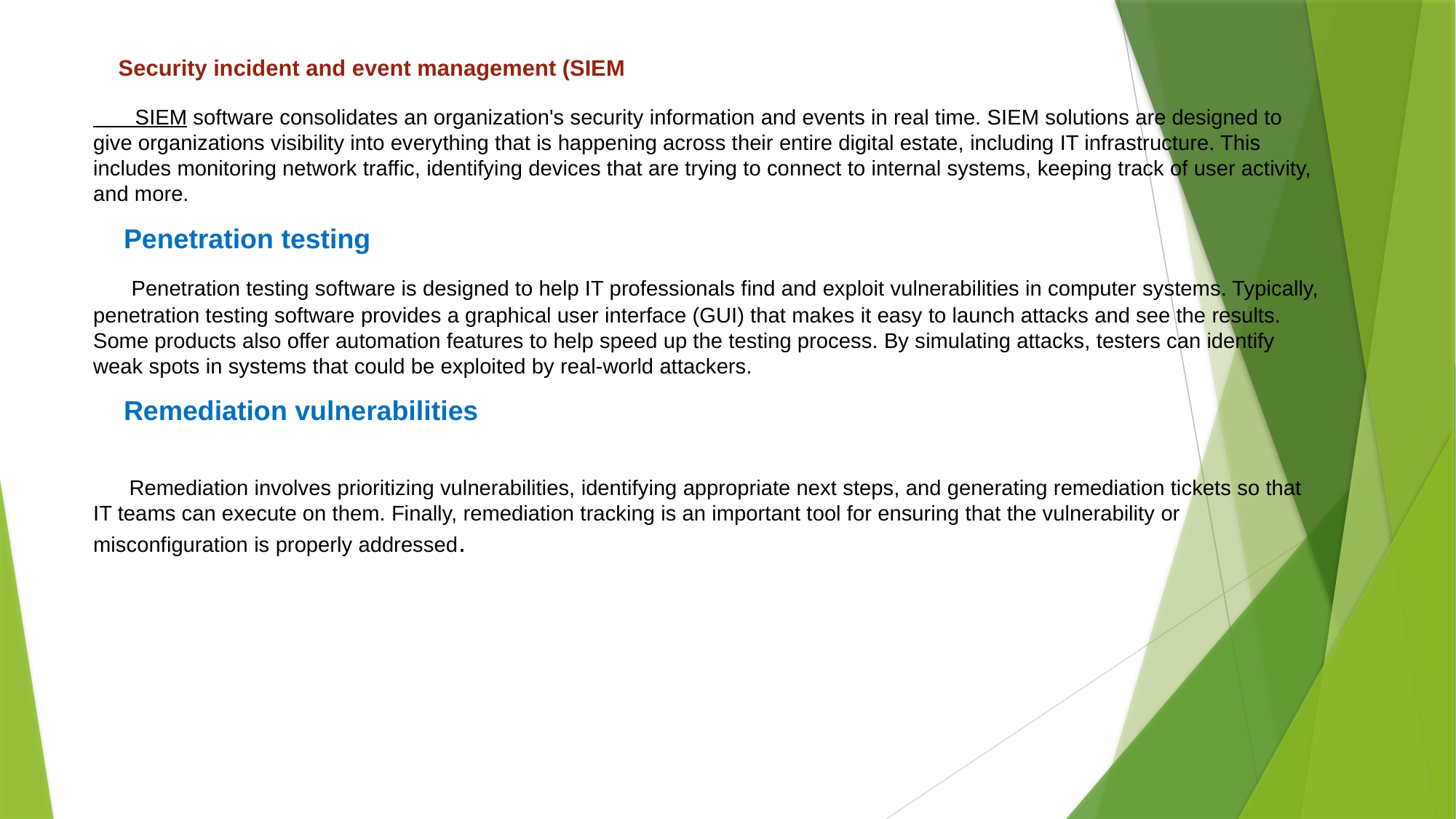

# Security incident and event management (SIEM
       SIEM software consolidates an organization's security information and events in real time. SIEM solutions are designed to give organizations visibility into everything that is happening across their entire digital estate, including IT infrastructure. This includes monitoring network traffic, identifying devices that are trying to connect to internal systems, keeping track of user activity, and more.
    Penetration testing
     Penetration testing software is designed to help IT professionals find and exploit vulnerabilities in computer systems. Typically, penetration testing software provides a graphical user interface (GUI) that makes it easy to launch attacks and see the results. Some products also offer automation features to help speed up the testing process. By simulating attacks, testers can identify weak spots in systems that could be exploited by real-world attackers.
    Remediation vulnerabilities
      Remediation involves prioritizing vulnerabilities, identifying appropriate next steps, and generating remediation tickets so that IT teams can execute on them. Finally, remediation tracking is an important tool for ensuring that the vulnerability or misconfiguration is properly addressed.